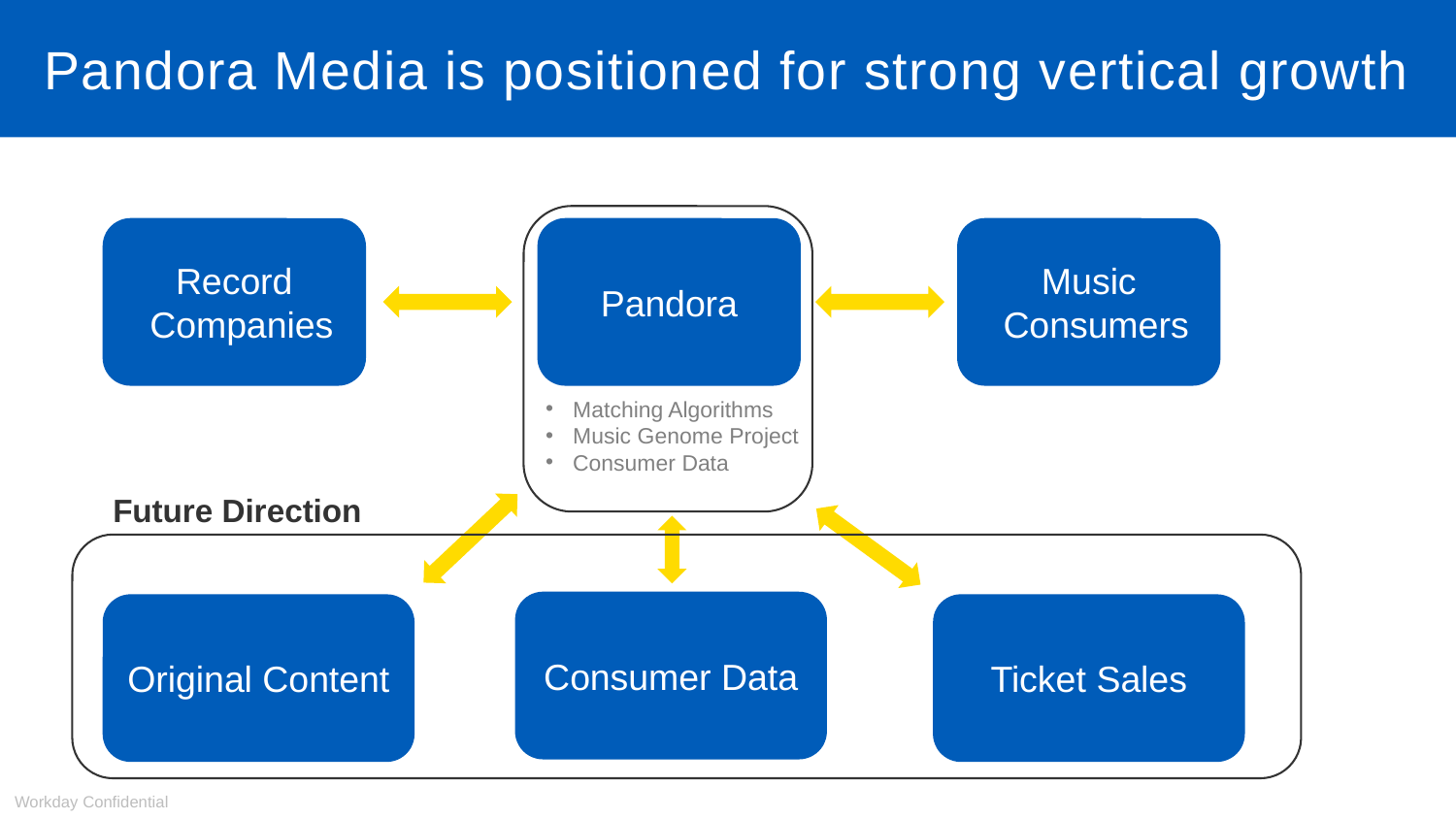

# Pandora Media is positioned for strong vertical growth

Pandora
Music Consumers
Record Companies

Matching Algorithms
Music Genome Project
Consumer Data
Future Direction

Consumer Data
Original Content
Ticket Sales
Workday Confidential